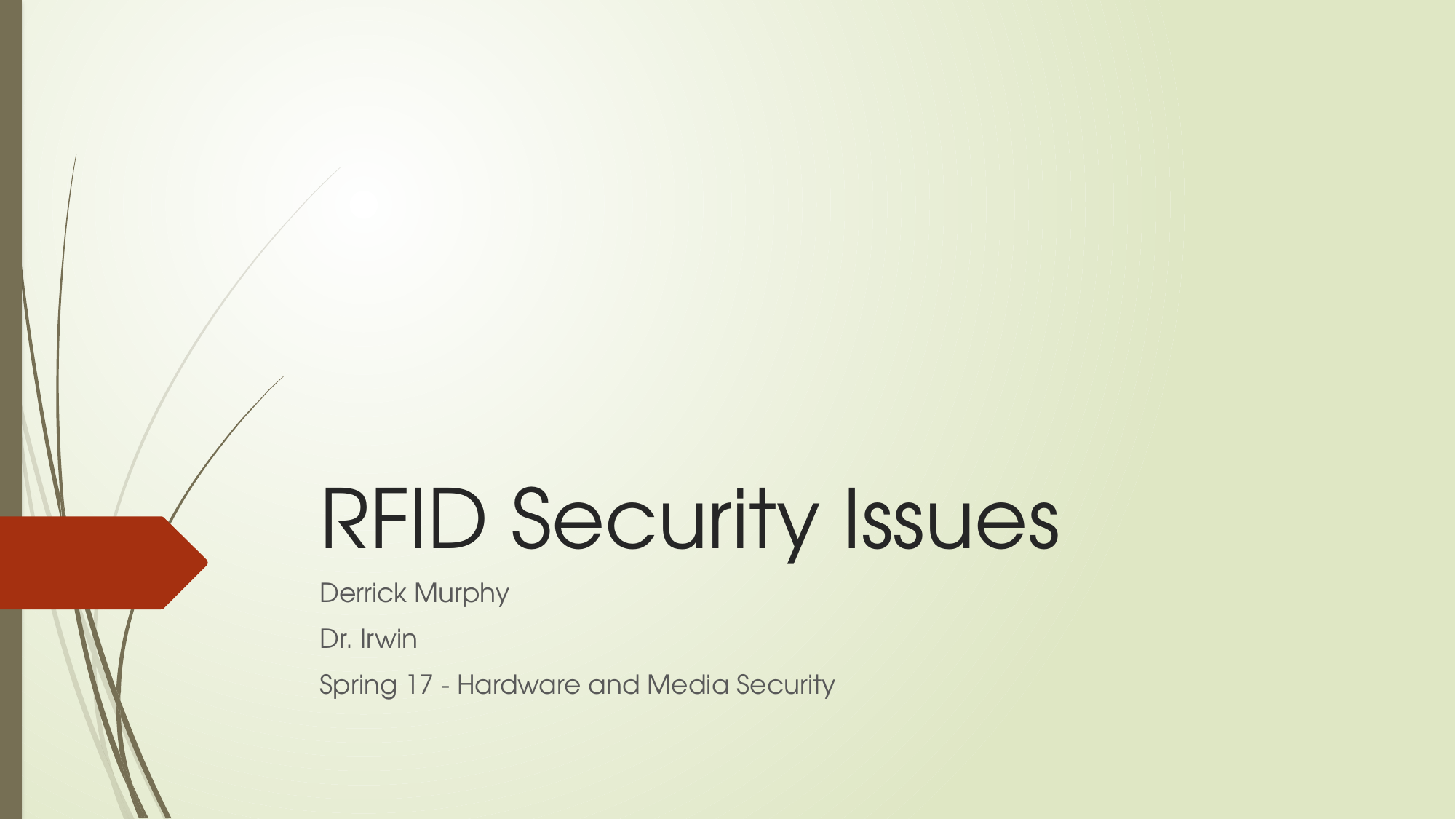

# RFID Security Issues
Derrick Murphy
Dr. Irwin
Spring 17 - Hardware and Media Security